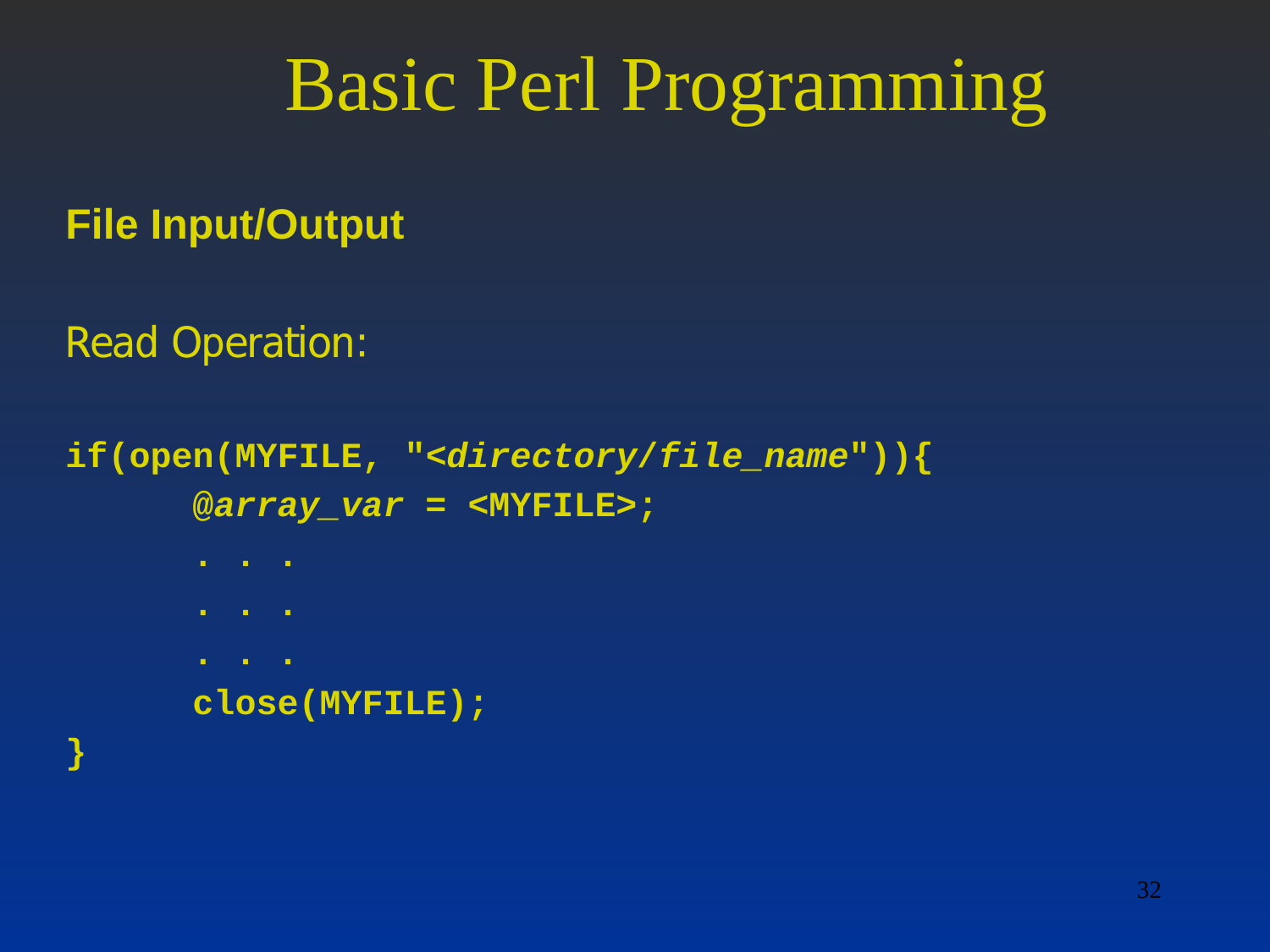

# Basic Perl Programming
File Input/Output

Read Operation:

if(open(MYFILE, "<directory/file_name")){
	@array_var = <MYFILE>;
	. . .
 	. . .
	. . .
   	close(MYFILE);
}
32